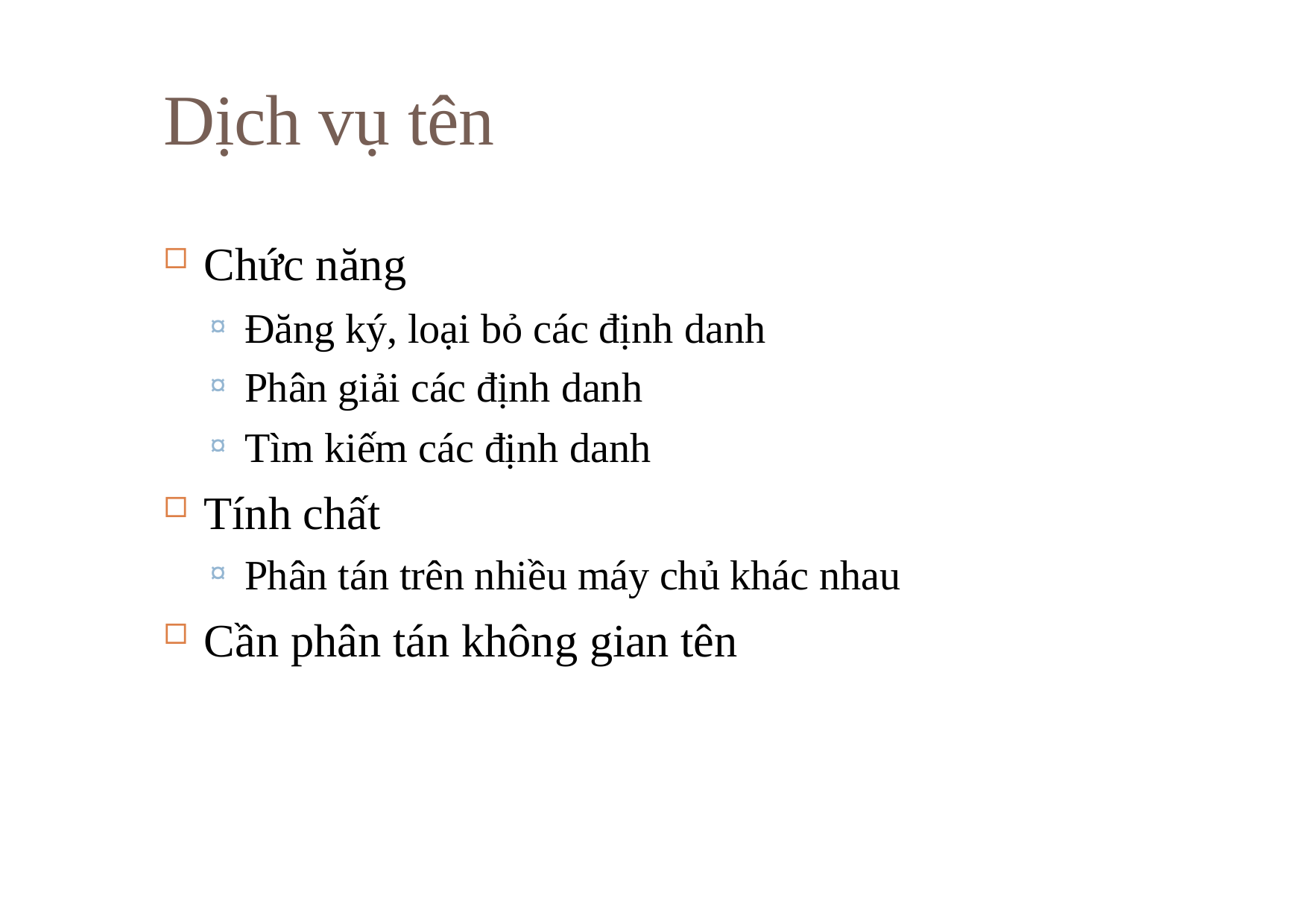

# Dịch vụ tên
Chức năng
Đăng ký, loại bỏ các định danh
Phân giải các định danh
Tìm kiếm các định danh
Tính chất
Phân tán trên nhiều máy chủ khác nhau
Cần phân tán không gian tên